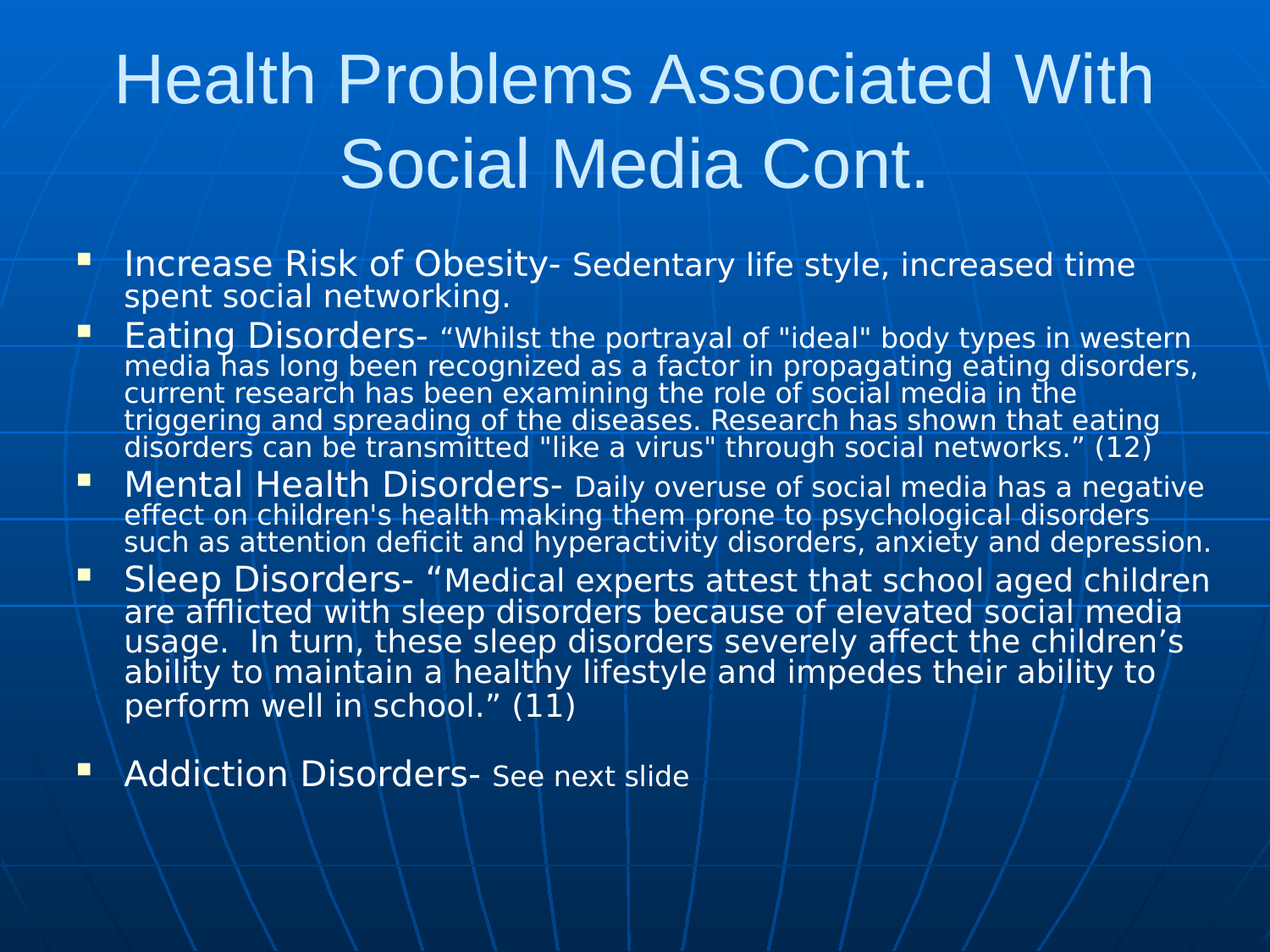

# Health Problems Associated With Social Media Cont.
Increase Risk of Obesity- Sedentary life style, increased time spent social networking.
Eating Disorders- “Whilst the portrayal of "ideal" body types in western media has long been recognized as a factor in propagating eating disorders, current research has been examining the role of social media in the triggering and spreading of the diseases. Research has shown that eating disorders can be transmitted "like a virus" through social networks.” (12)
Mental Health Disorders- Daily overuse of social media has a negative effect on children's health making them prone to psychological disorders such as attention deficit and hyperactivity disorders, anxiety and depression.
Sleep Disorders- “Medical experts attest that school aged children are afflicted with sleep disorders because of elevated social media usage.  In turn, these sleep disorders severely affect the children’s ability to maintain a healthy lifestyle and impedes their ability to perform well in school.” (11)

Addiction Disorders- See next slide